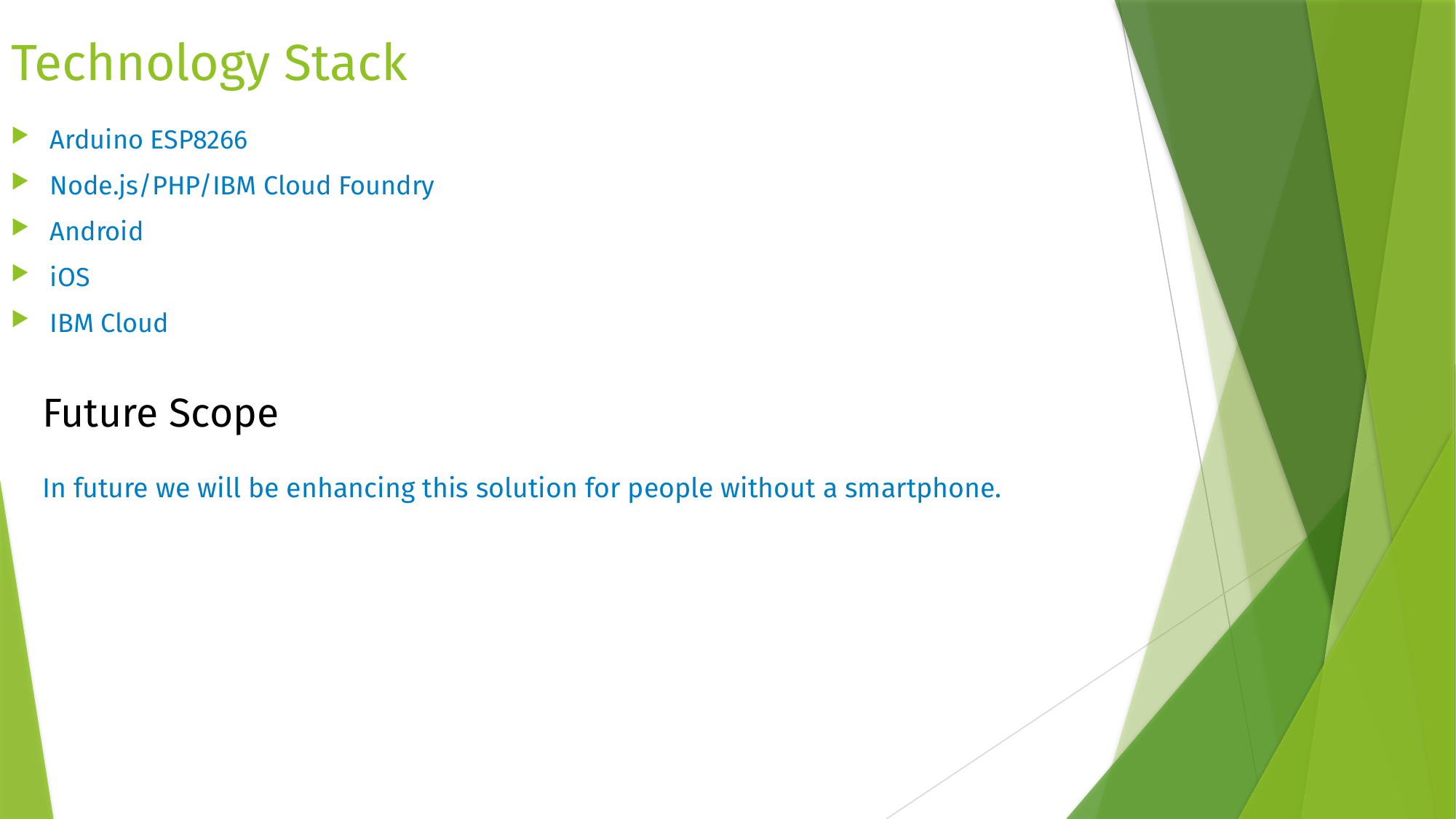

Technology Stack
Arduino ESP8266
Node.js/PHP/IBM Cloud Foundry
Android
iOS
IBM Cloud

Future Scope
In future we will be enhancing this solution for people without a smartphone.